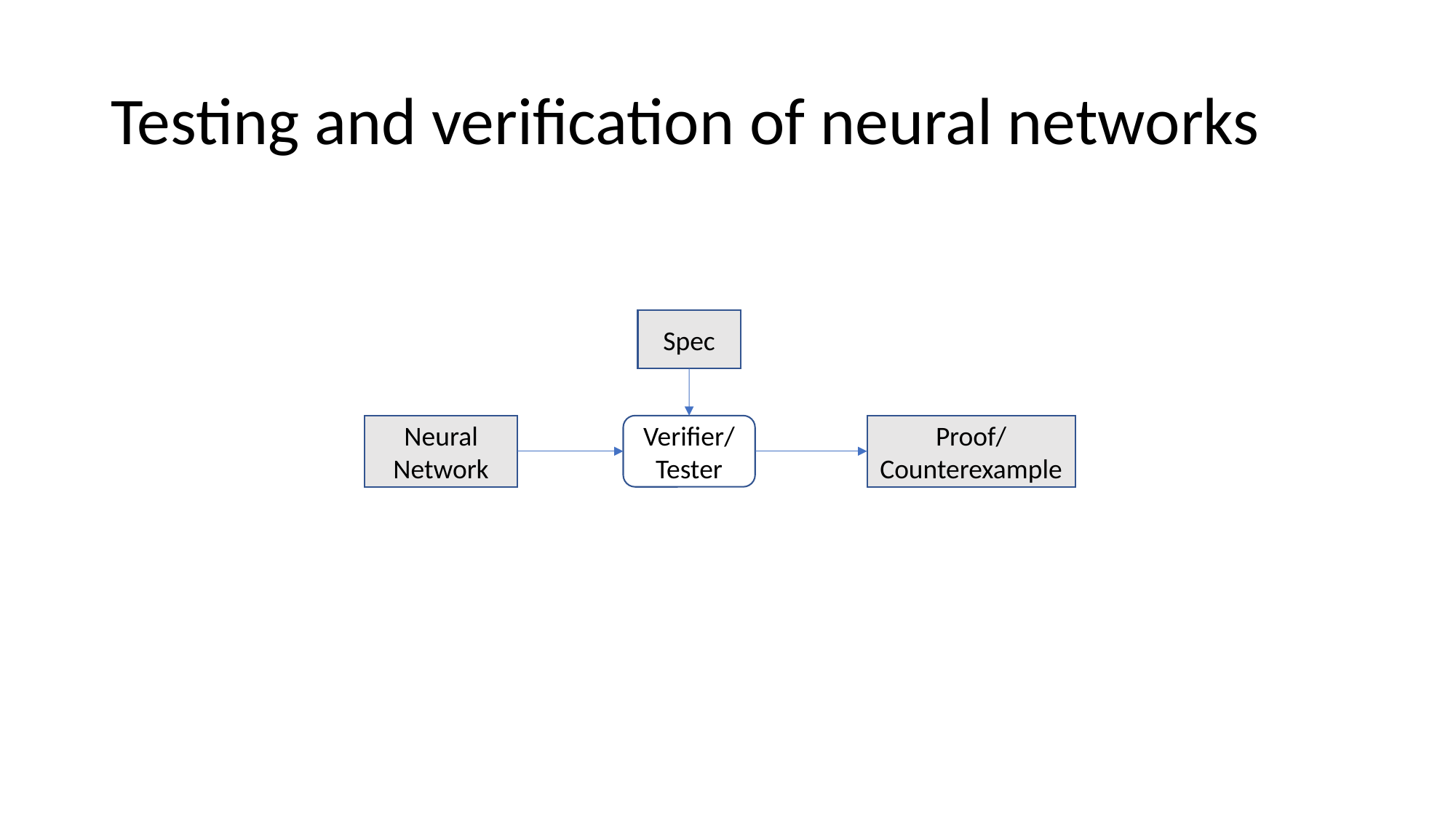

# Testing and verification of neural networks
Spec
Neural Network
Proof/
Counterexample
Verifier/Tester